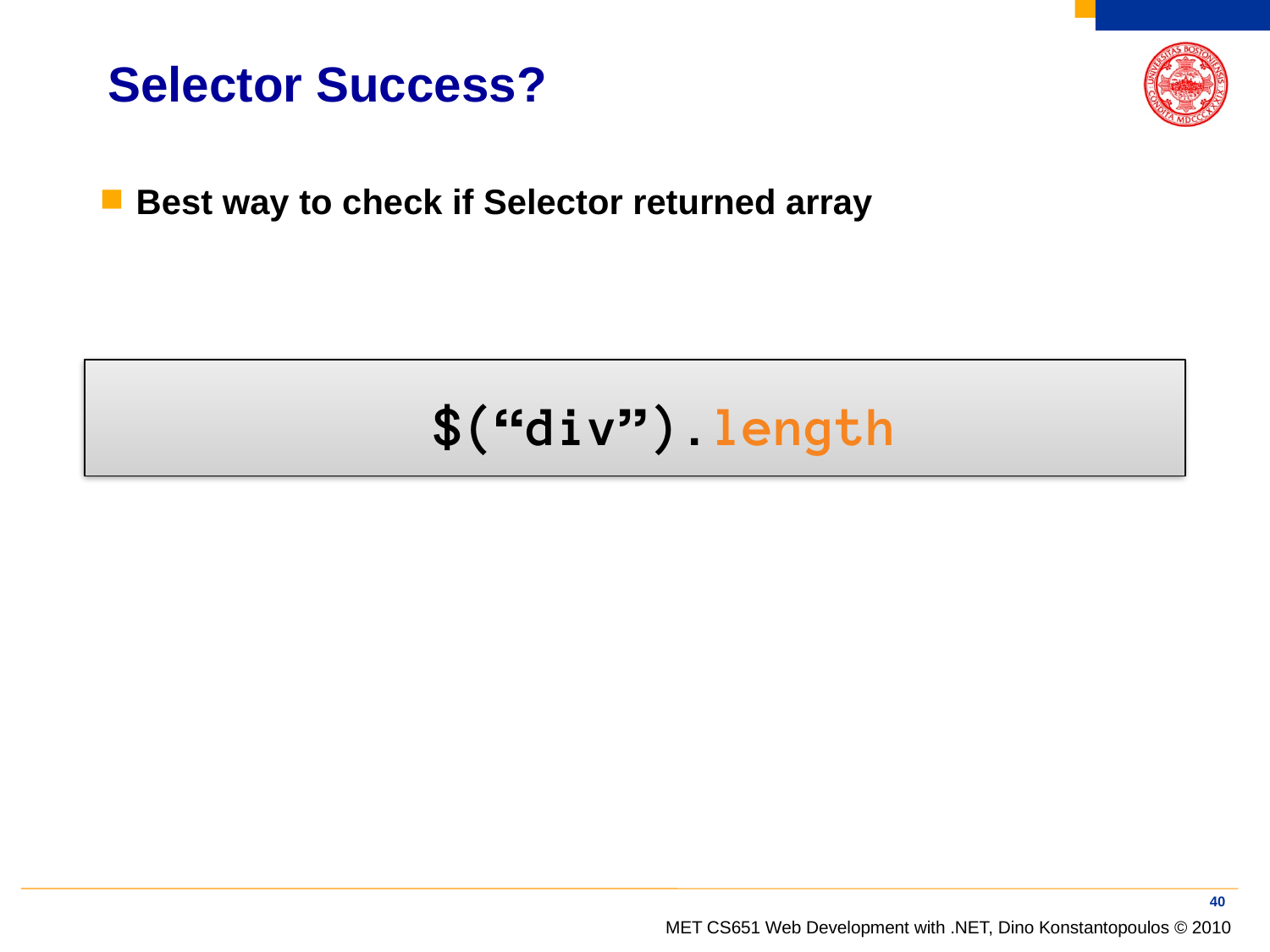

# Selector Success?
Best way to check if Selector returned array
$(“div”).length
40